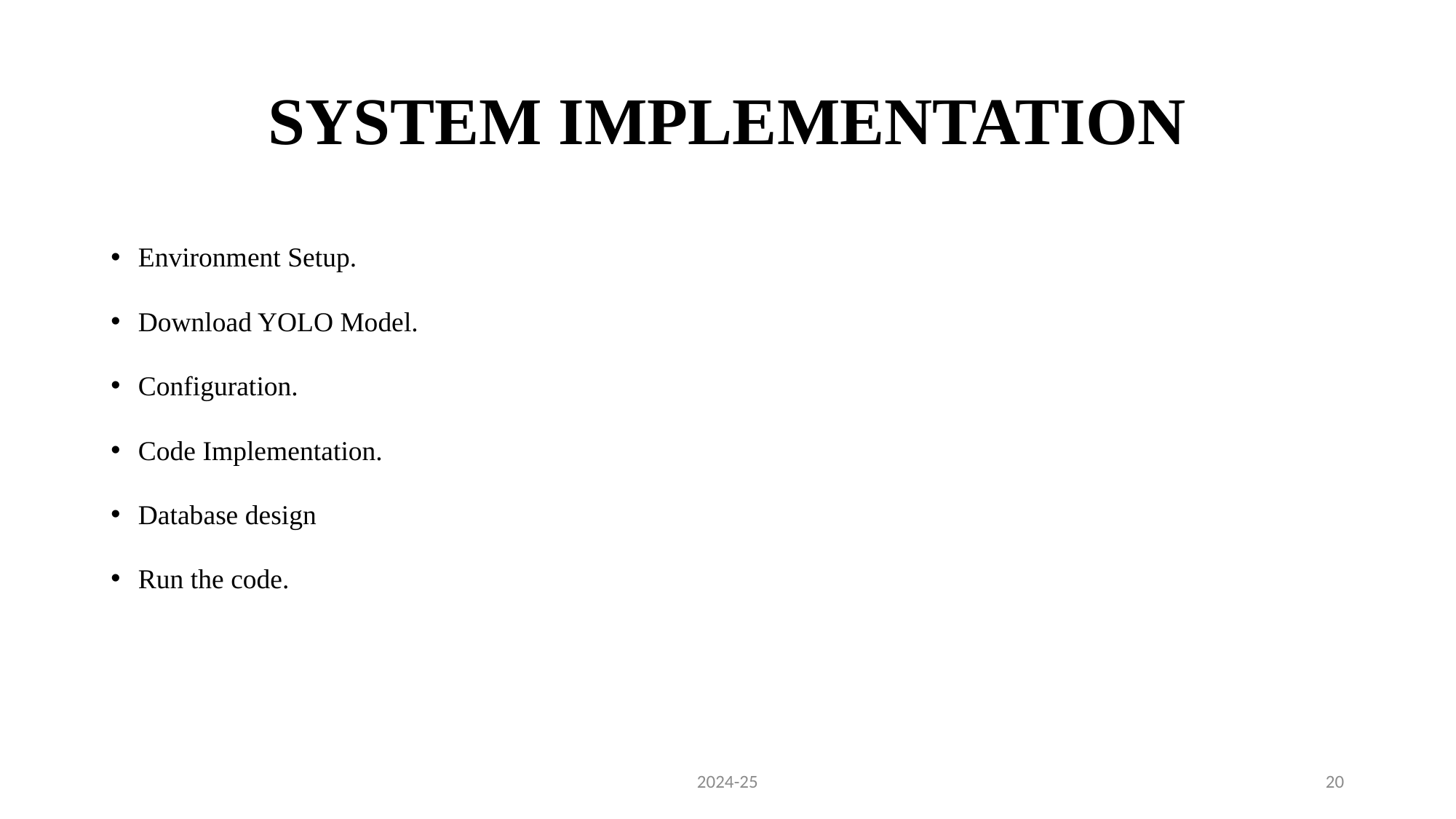

# SYSTEM IMPLEMENTATION
Environment Setup.
Download YOLO Model.
Configuration.
Code Implementation.
Database design
Run the code.

2024-25
20